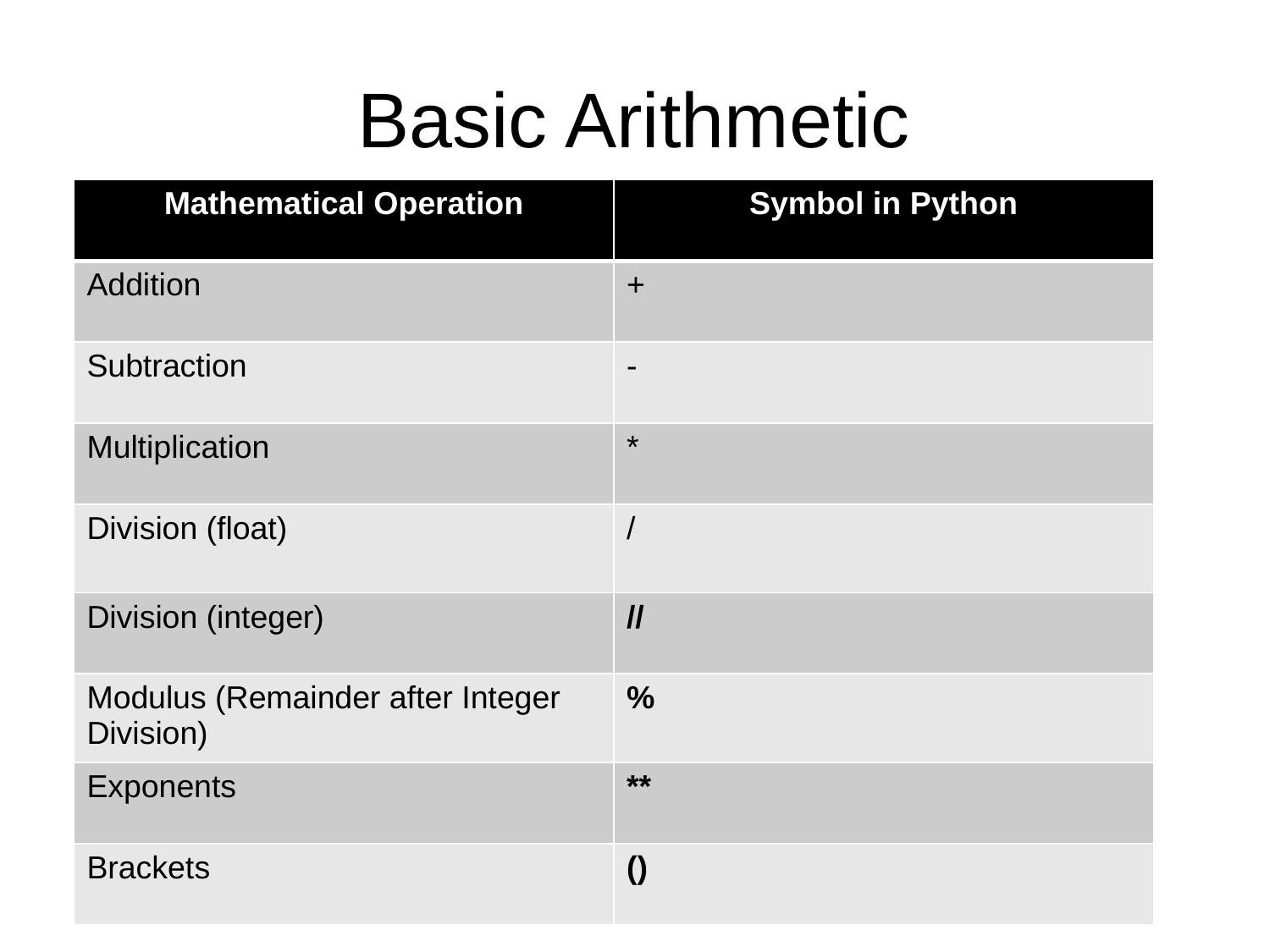

# Basic Arithmetic
| Mathematical Operation | Symbol in Python |
| --- | --- |
| Addition | + |
| Subtraction | - |
| Multiplication | \* |
| Division (float) | / |
| Division (integer) | // |
| Modulus (Remainder after Integer Division) | % |
| Exponents | \*\* |
| Brackets | () |